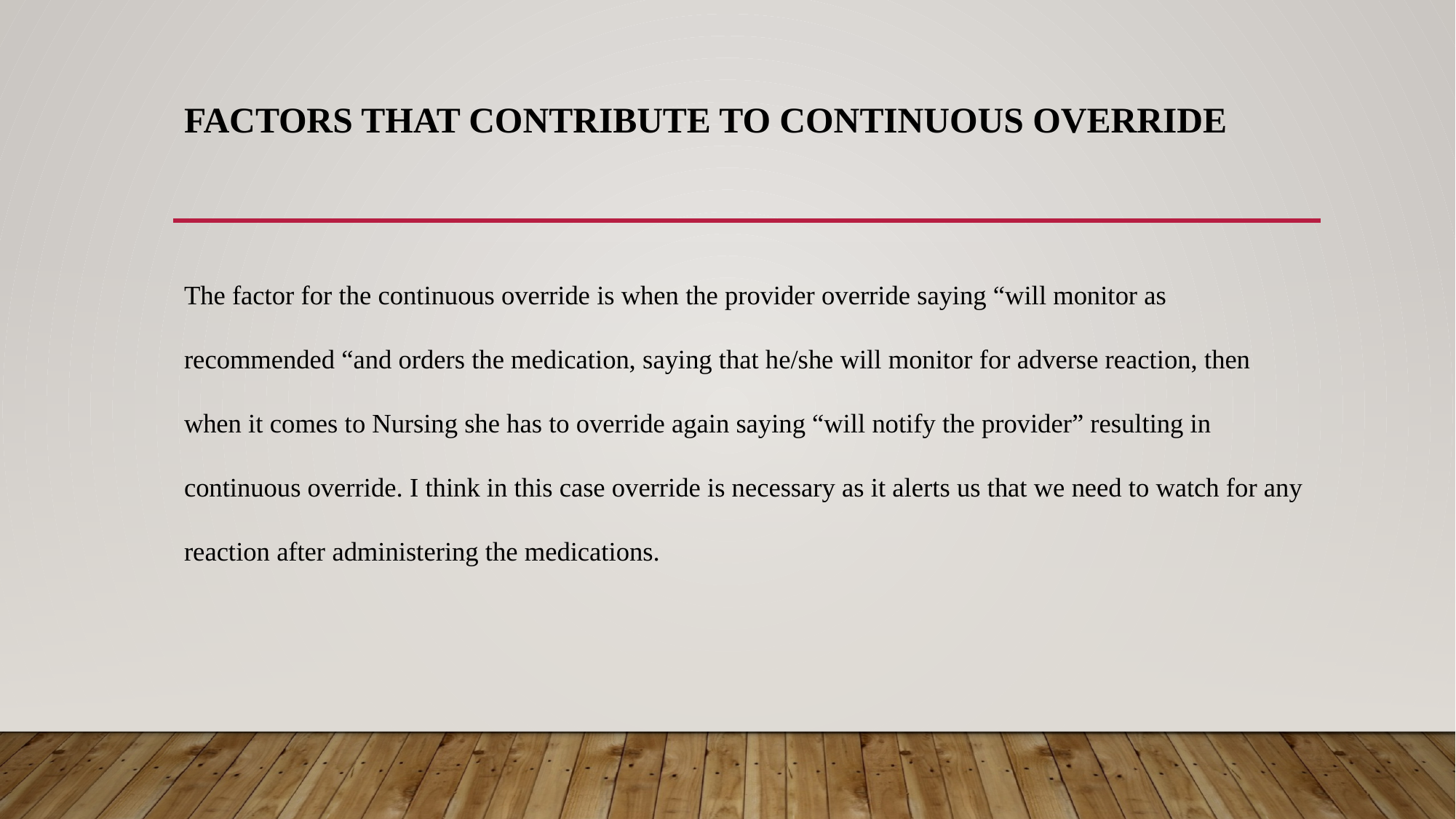

# Factors that contribute to continuous override
The factor for the continuous override is when the provider override saying “will monitor as recommended “and orders the medication, saying that he/she will monitor for adverse reaction, then when it comes to Nursing she has to override again saying “will notify the provider” resulting in continuous override. I think in this case override is necessary as it alerts us that we need to watch for any reaction after administering the medications.